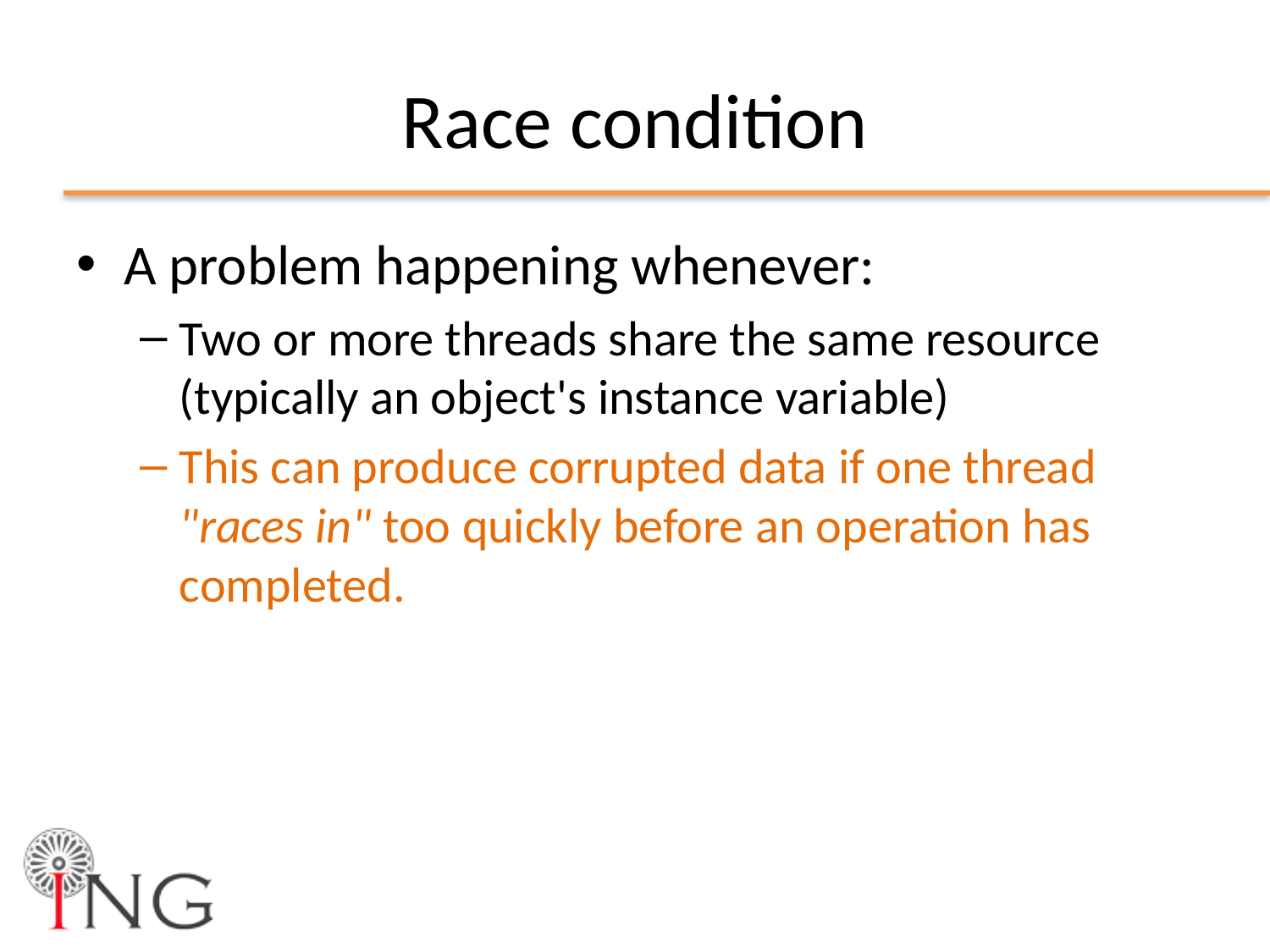

# Race condition
A problem happening whenever:
Two or more threads share the same resource (typically an object's instance variable)
This can produce corrupted data if one thread "races in" too quickly before an operation has completed.